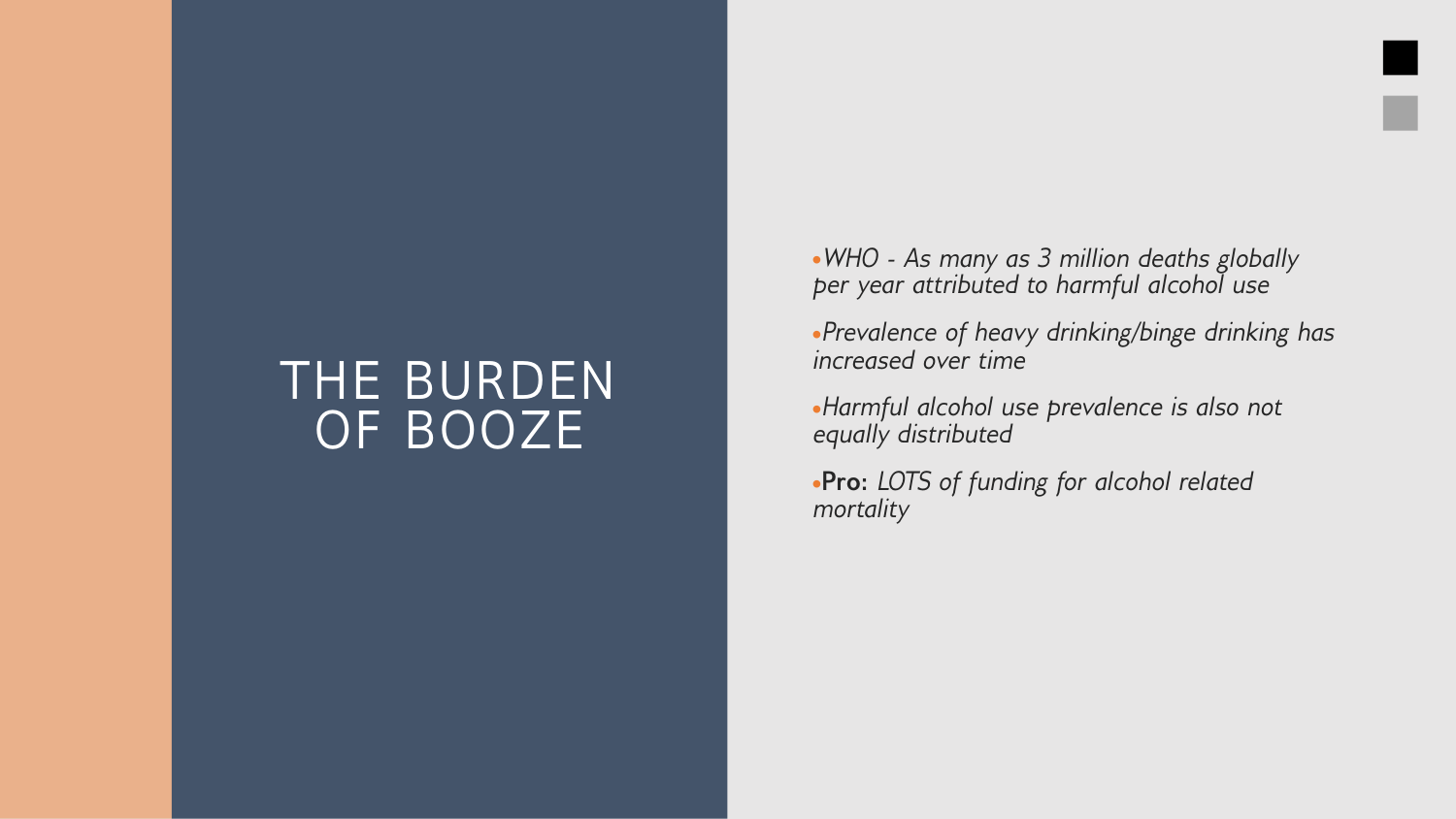

The burden of booze
WHO - As many as 3 million deaths globally per year attributed to harmful alcohol use
Prevalence of heavy drinking/binge drinking has increased over time
Harmful alcohol use prevalence is also not equally distributed
Pro: LOTS of funding for alcohol related mortality